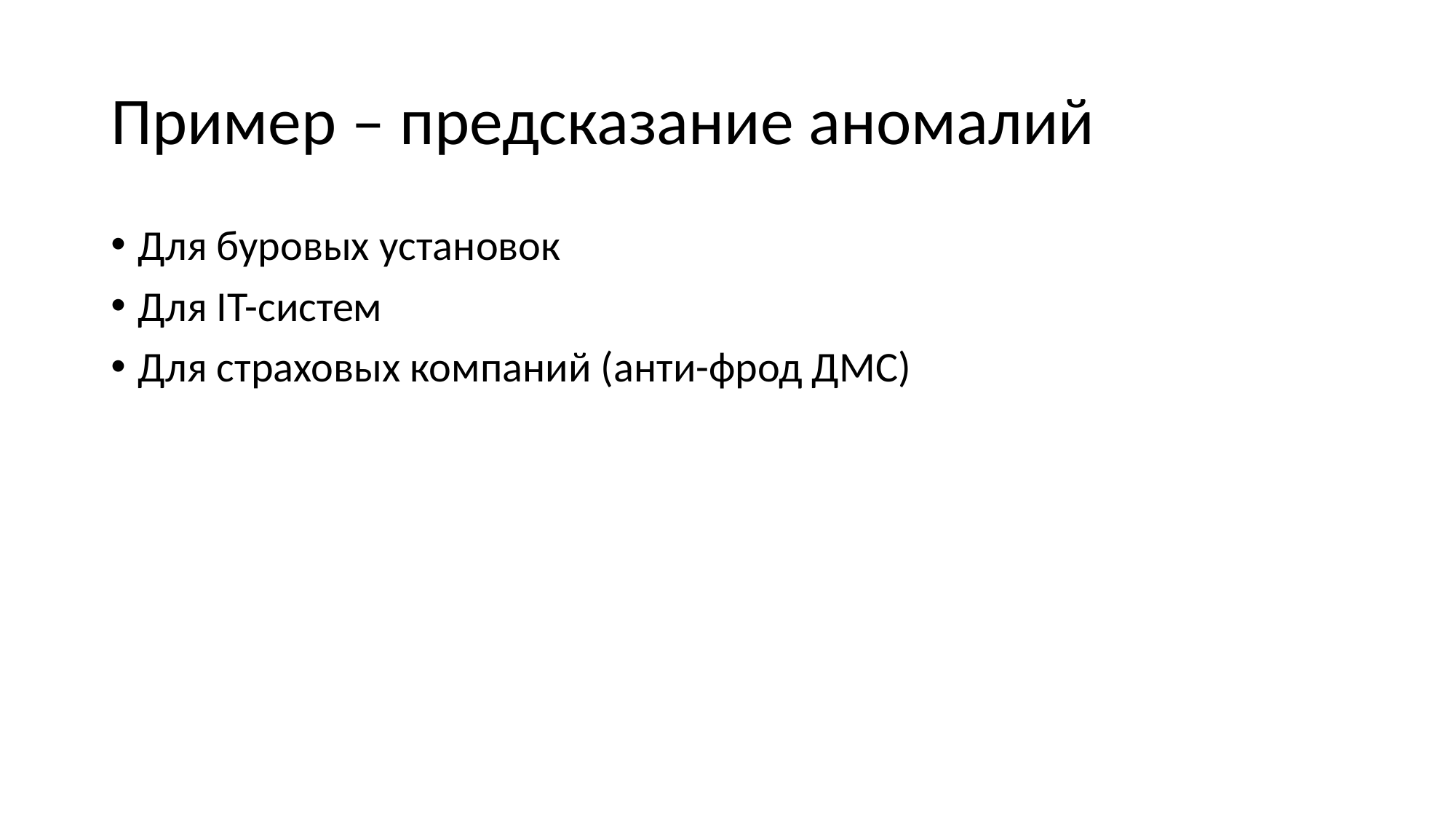

# Пример – предсказание аномалий
Для буровых установок
Для IT-систем
Для страховых компаний (анти-фрод ДМС)